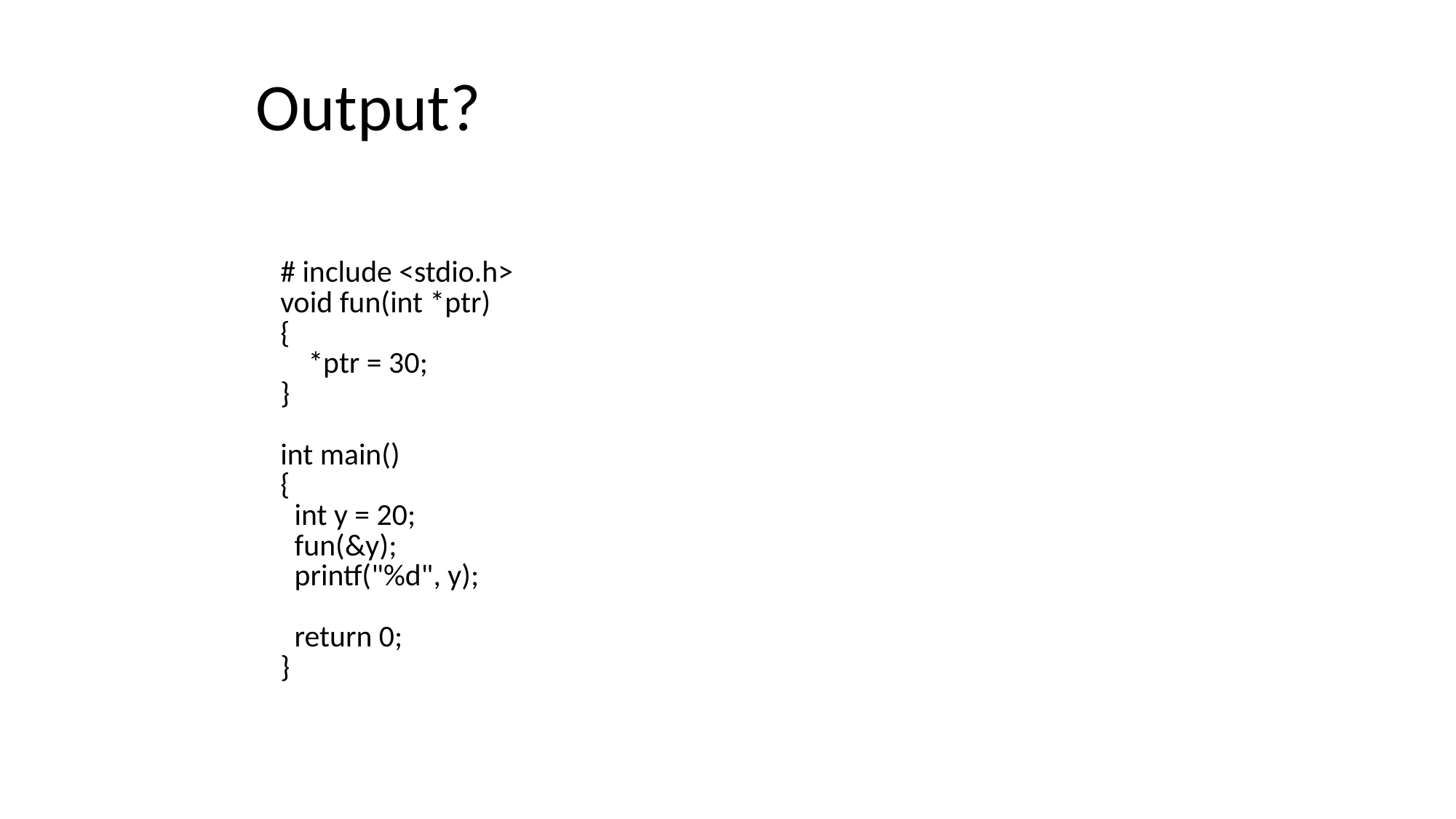

# Output?
| # include <stdio.h> void fun(int \*ptr) {     \*ptr = 30; }   int main() {   int y = 20;   fun(&y);   printf("%d", y);     return 0; } |
| --- |